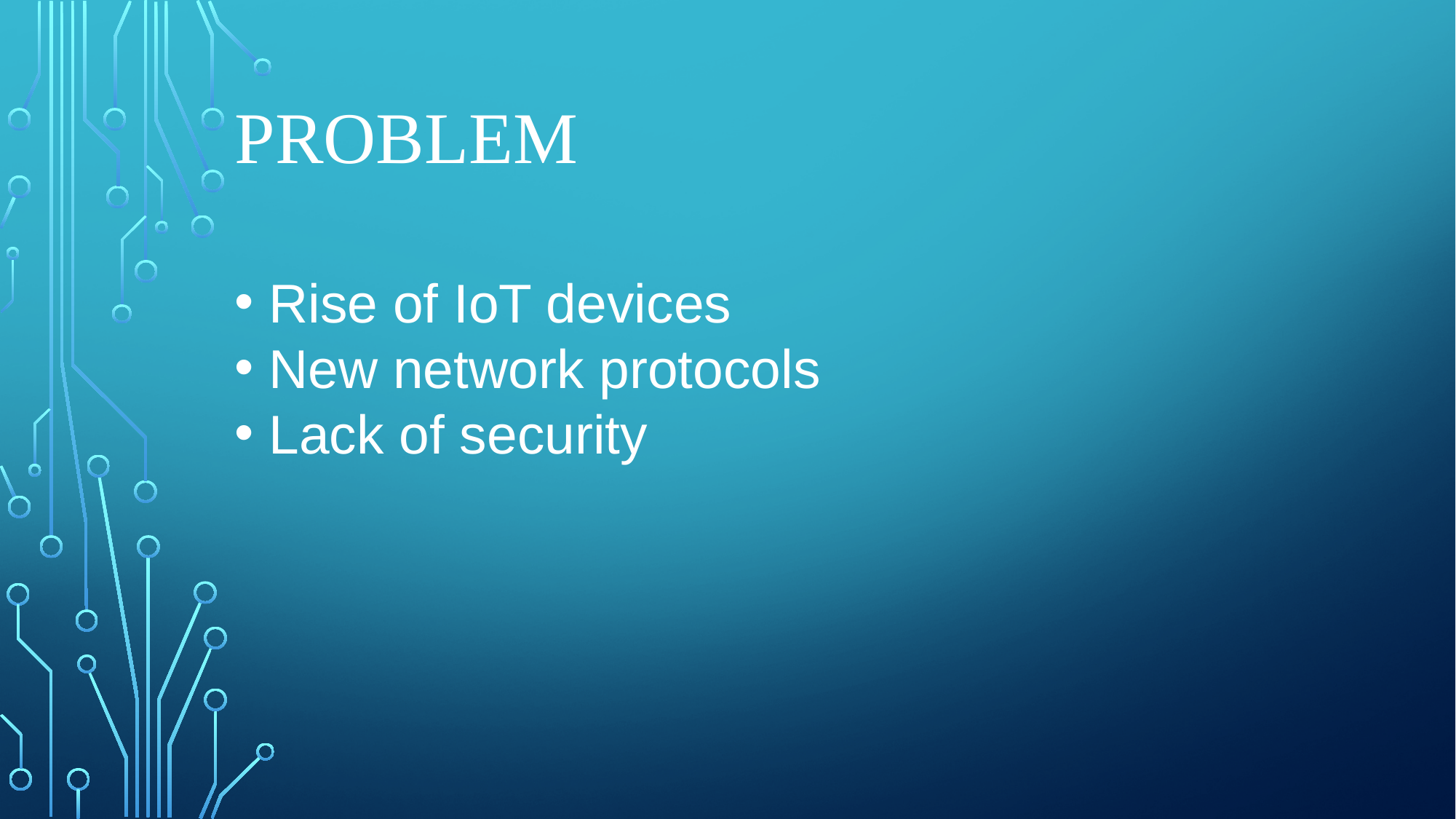

# Problem
Rise of IoT devices
New network protocols
Lack of security